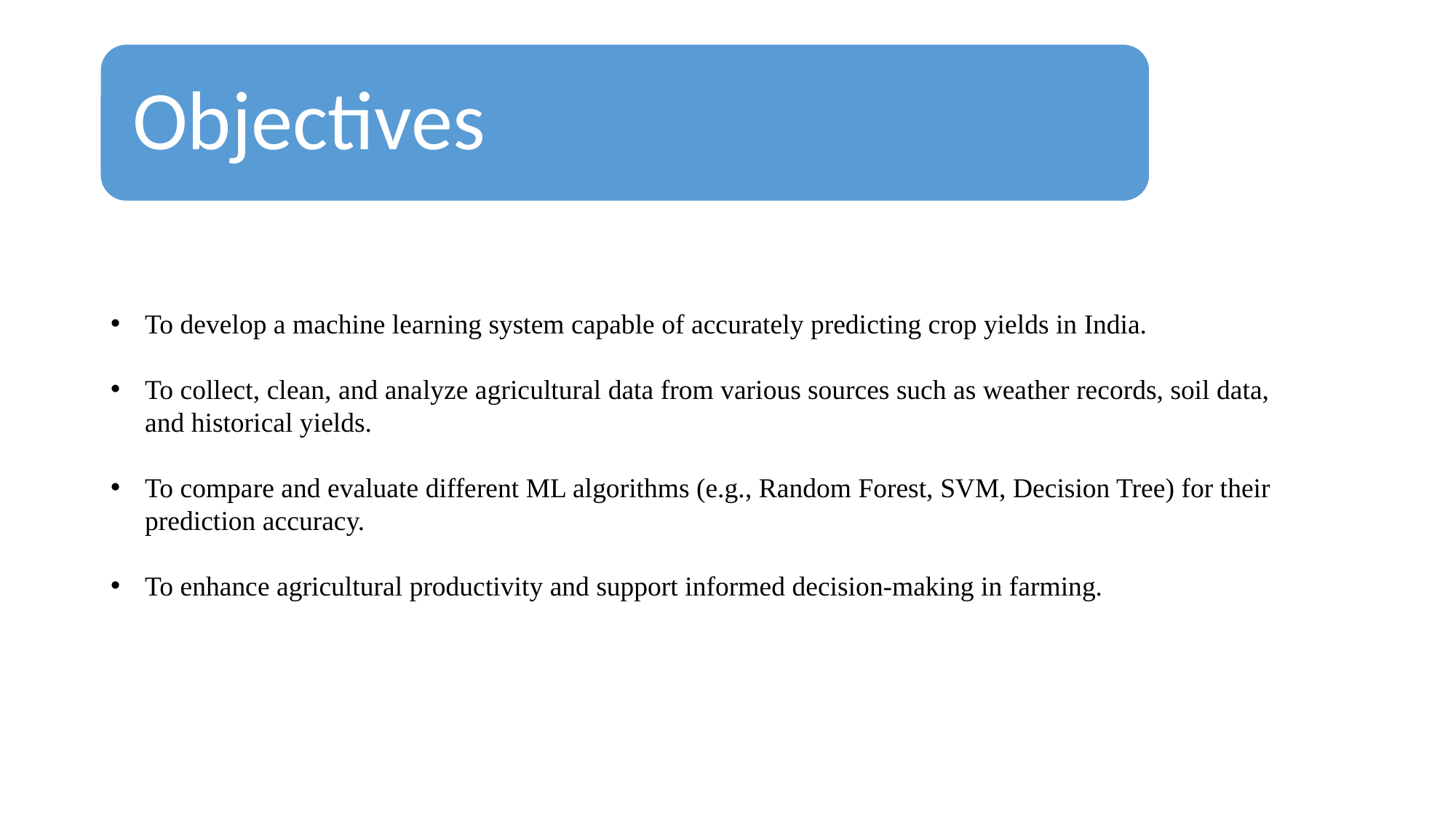

Objectives
To develop a machine learning system capable of accurately predicting crop yields in India.

To collect, clean, and analyze agricultural data from various sources such as weather records, soil data, and historical yields.

To compare and evaluate different ML algorithms (e.g., Random Forest, SVM, Decision Tree) for their prediction accuracy.

To enhance agricultural productivity and support informed decision-making in farming.